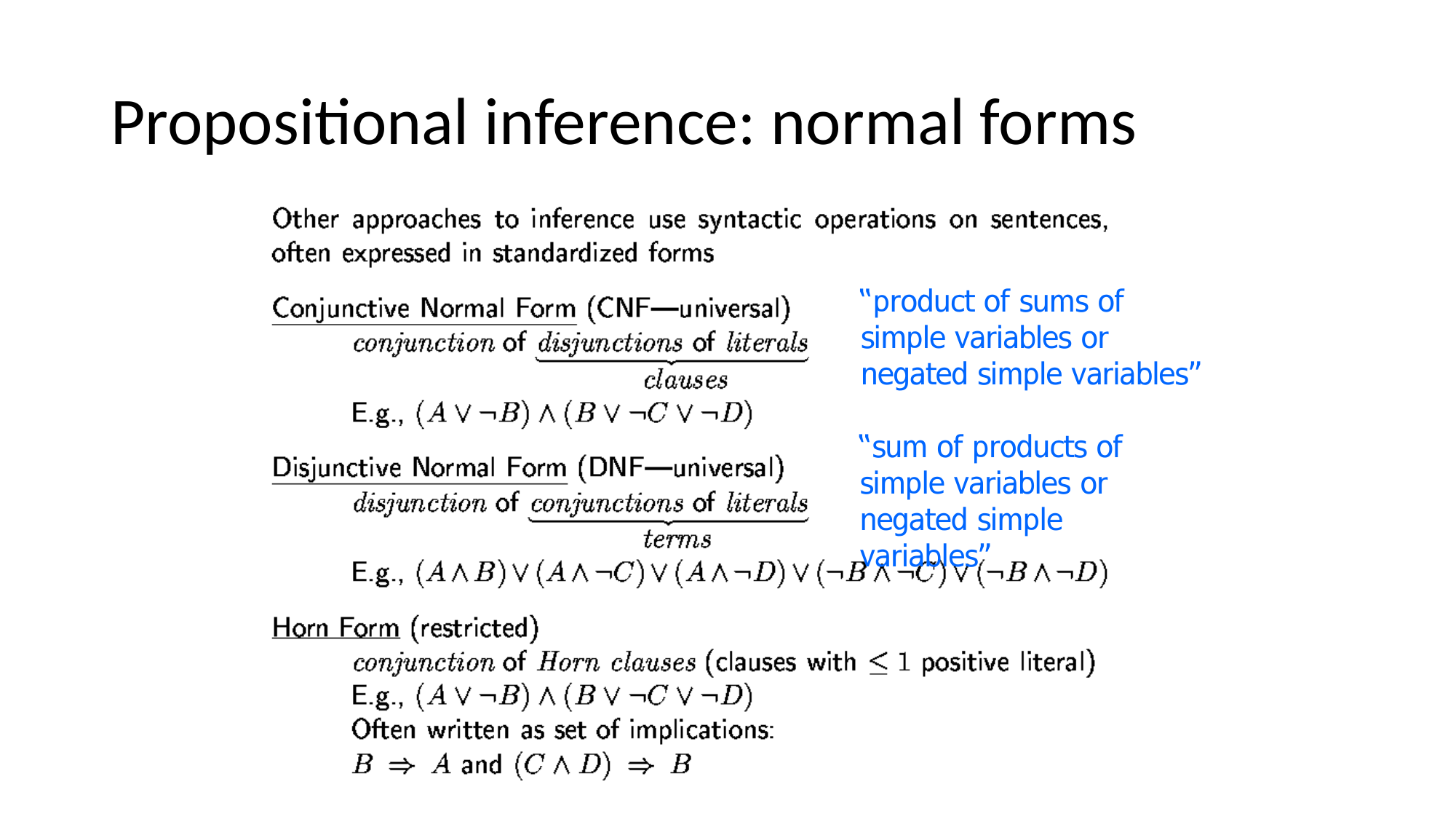

# Propositional inference: normal forms

“product of sums of simple variables or negated simple variables”

“sum of products of simple variables or negated simple variables”